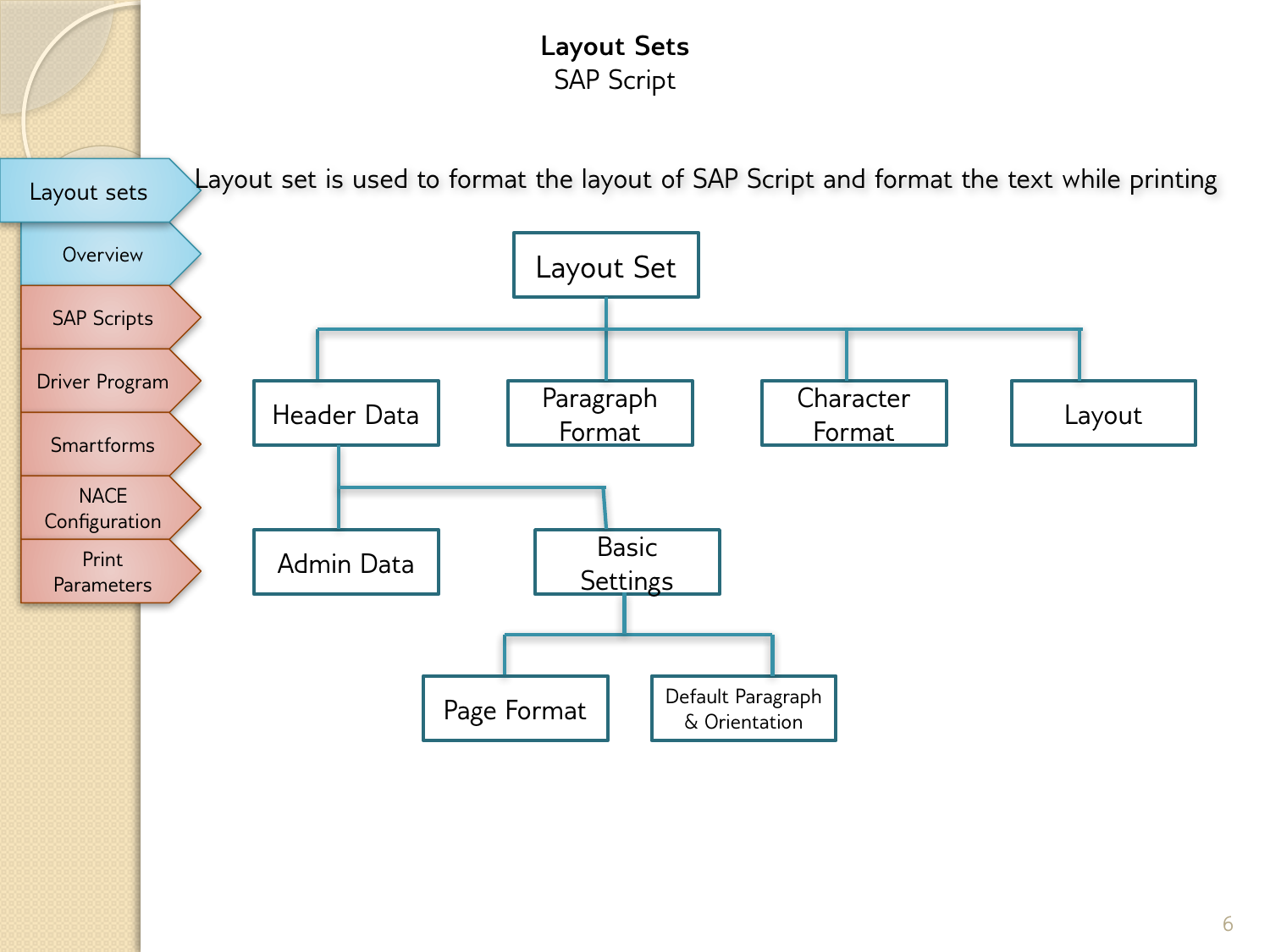

Layout Sets
SAP Script
Layout set is used to format the layout of SAP Script and format the text while printing
Layout sets
Overview
Layout Set
Header Data
Paragraph Format
Character Format
Layout
Admin Data
Basic Settings
Page Format
Default Paragraph & Orientation
SAP Scripts
Driver Program
Smartforms
NACE Configuration
Print Parameters
6